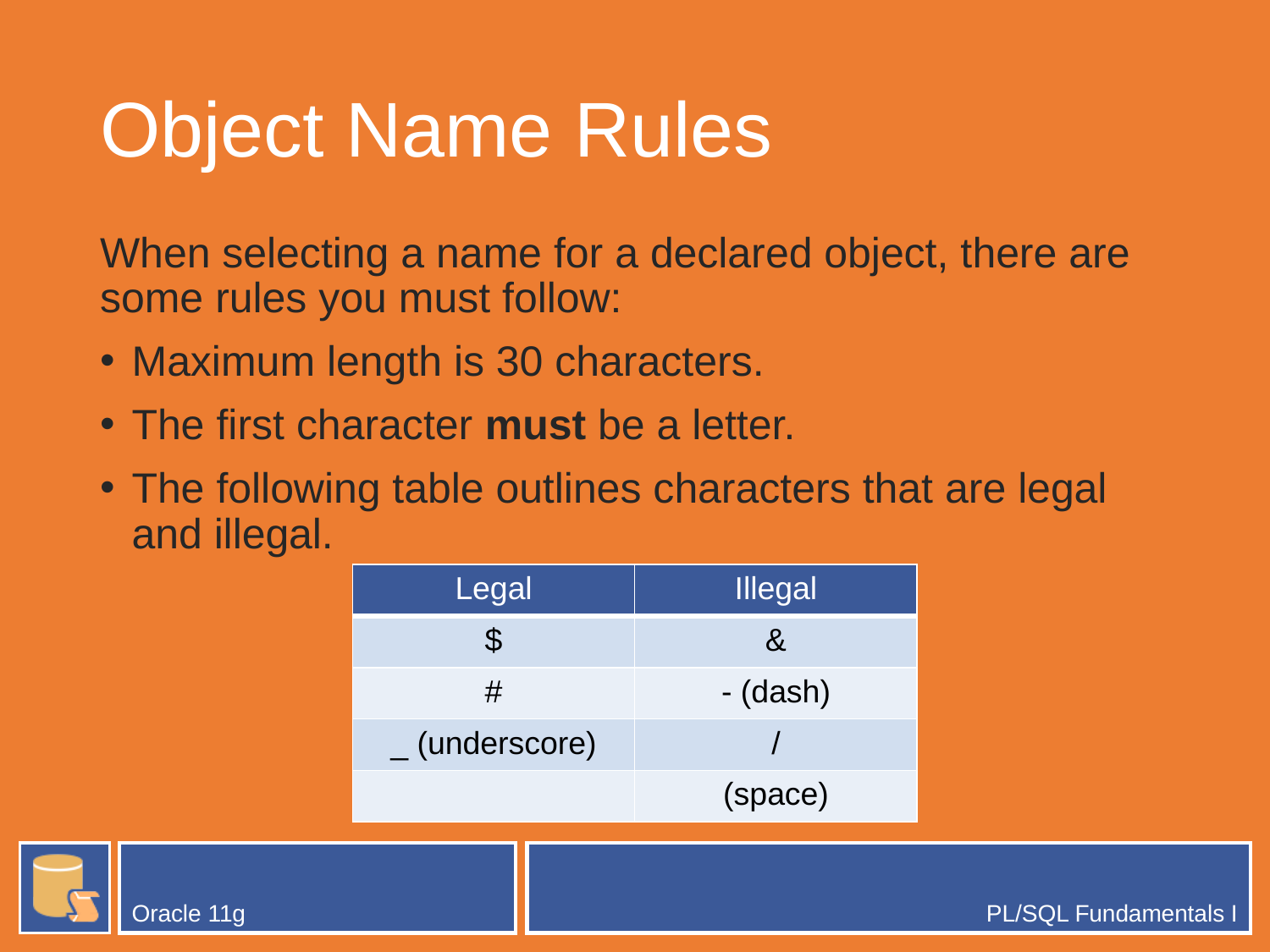

# Object Name Rules
When selecting a name for a declared object, there are some rules you must follow:
Maximum length is 30 characters.
The first character must be a letter.
The following table outlines characters that are legal and illegal.

| Legal | Illegal |
| --- | --- |
| $ | & |
| # | - (dash) |
| \_ (underscore) | / |
|  | (space) |